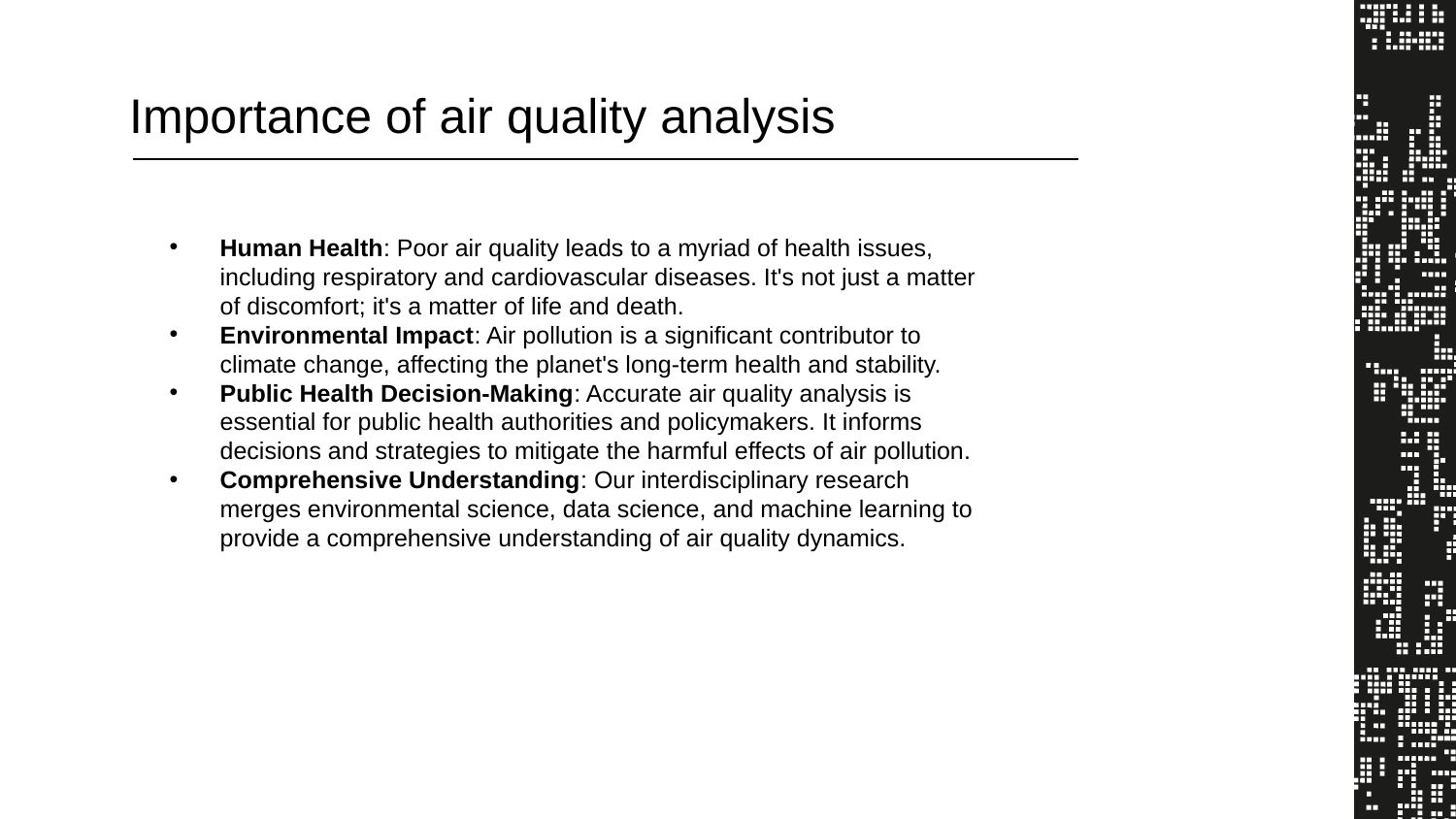

Importance of air quality analysis
Human Health: Poor air quality leads to a myriad of health issues, including respiratory and cardiovascular diseases. It's not just a matter of discomfort; it's a matter of life and death.
Environmental Impact: Air pollution is a significant contributor to climate change, affecting the planet's long-term health and stability.
Public Health Decision-Making: Accurate air quality analysis is essential for public health authorities and policymakers. It informs decisions and strategies to mitigate the harmful effects of air pollution.
Comprehensive Understanding: Our interdisciplinary research merges environmental science, data science, and machine learning to provide a comprehensive understanding of air quality dynamics.